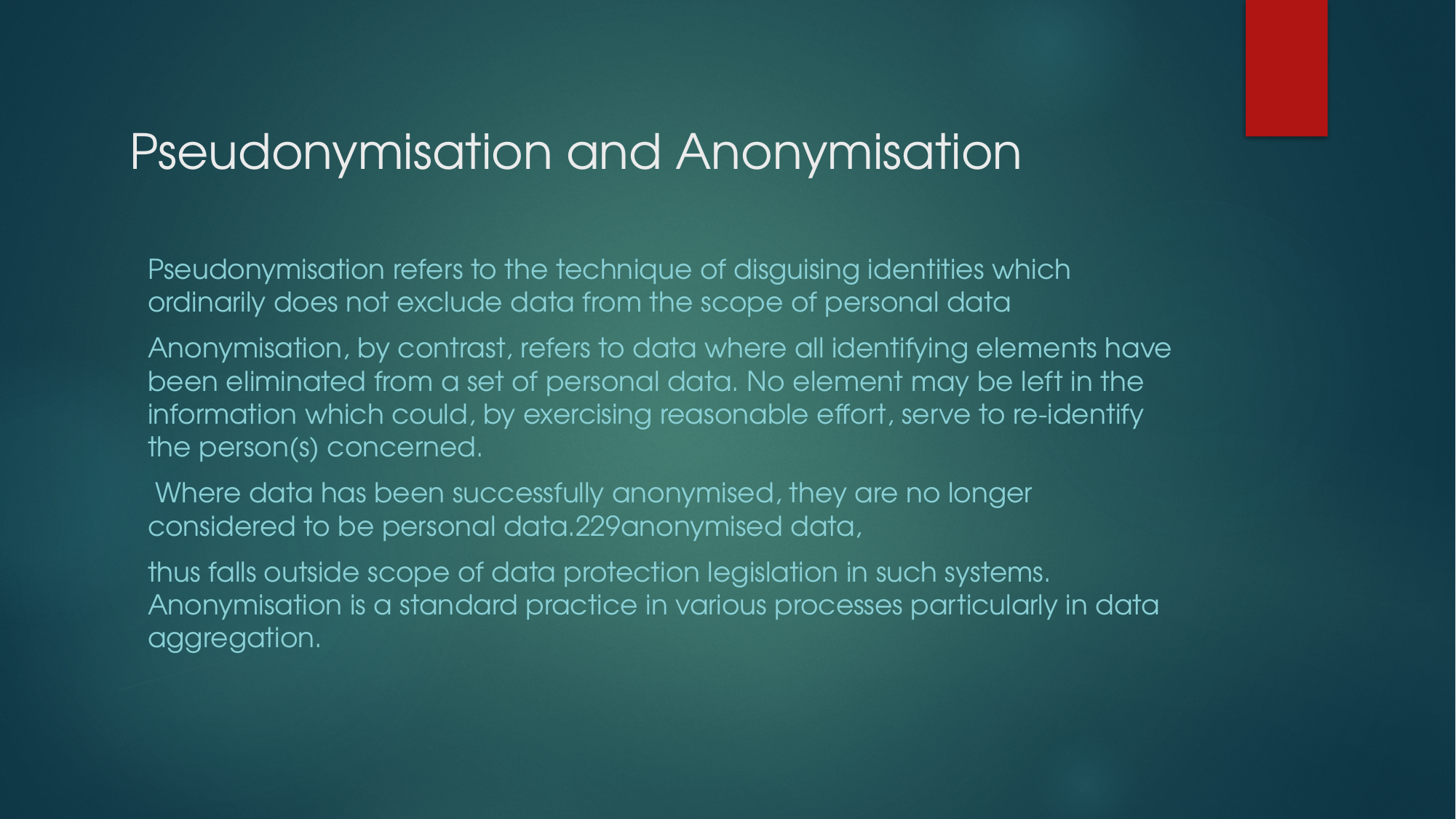

# Pseudonymisation and Anonymisation
Pseudonymisation refers to the technique of disguising identities which ordinarily does not exclude data from the scope of personal data
Anonymisation, by contrast, refers to data where all identifying elements have been eliminated from a set of personal data. No element may be left in the information which could, by exercising reasonable effort, serve to re-identify the person(s) concerned.
 Where data has been successfully anonymised, they are no longer considered to be personal data.229anonymised data,
thus falls outside scope of data protection legislation in such systems. Anonymisation is a standard practice in various processes particularly in data aggregation.